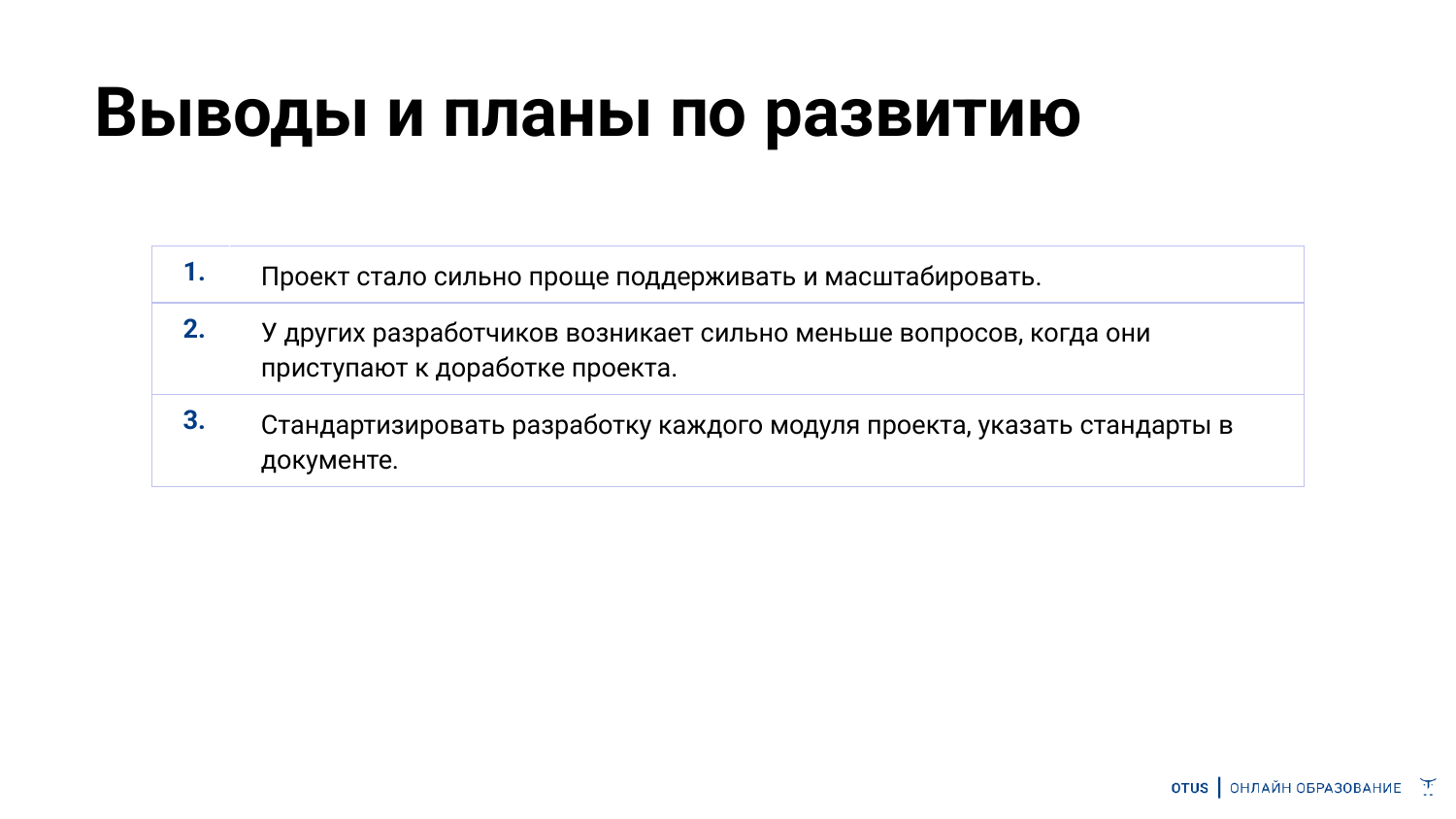

# Выводы и планы по развитию

| 1. | Проект стало сильно проще поддерживать и масштабировать. |
| --- | --- |
| 2. | У других разработчиков возникает сильно меньше вопросов, когда они приступают к доработке проекта. |
| 3. | Стандартизировать разработку каждого модуля проекта, указать стандарты в документе. |